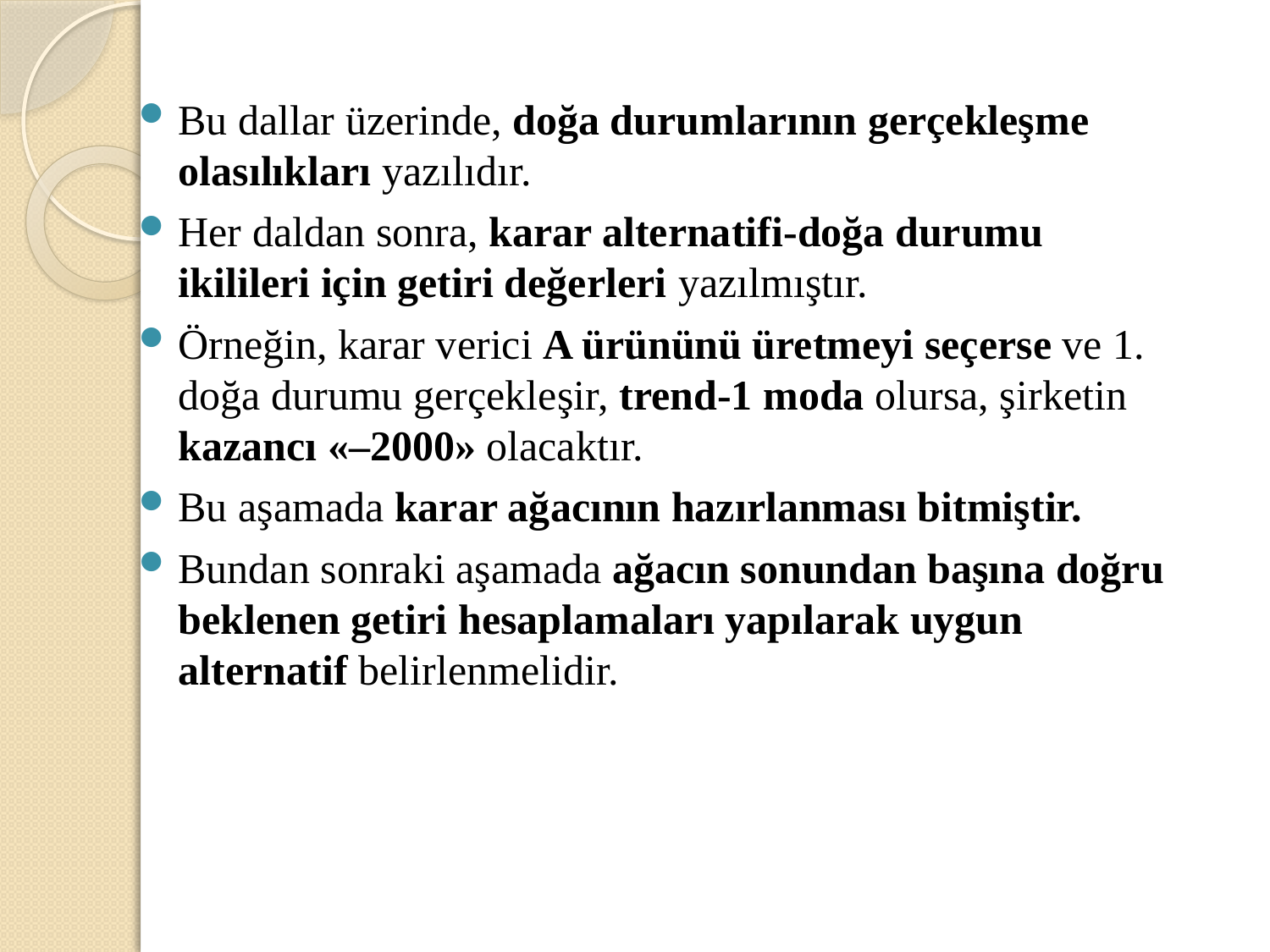

Bu dallar üzerinde, doğa durumlarının gerçekleşme olasılıkları yazılıdır.
Her daldan sonra, karar alternatifi-doğa durumu ikilileri için getiri değerleri yazılmıştır.
Örneğin, karar verici A ürününü üretmeyi seçerse ve 1. doğa durumu gerçekleşir, trend-1 moda olursa, şirketin kazancı «–2000» olacaktır.
Bu aşamada karar ağacının hazırlanması bitmiştir.
Bundan sonraki aşamada ağacın sonundan başına doğru beklenen getiri hesaplamaları yapılarak uygun alternatif belirlenmelidir.